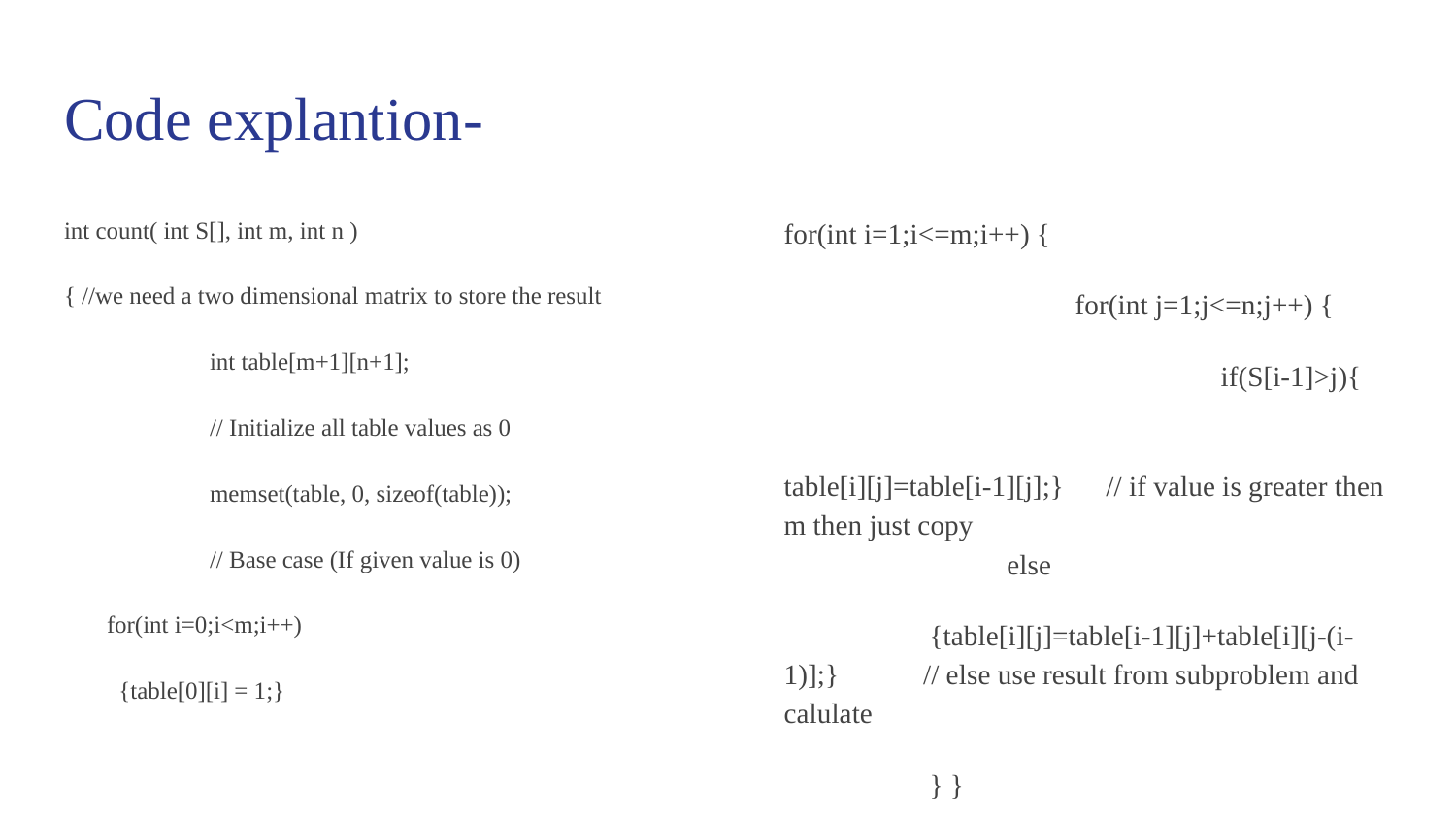

# Code explantion-
int count( int S[], int m, int n )
{ //we need a two dimensional matrix to store the result
	int table[m+1][n+1];
	// Initialize all table values as 0
	memset(table, 0, sizeof(table));
	// Base case (If given value is 0)
       for(int i=0;i<m;i++)
         {table[0][i] = 1;}

for(int i=1;i<=m;i++) {
		for(int j=1;j<=n;j++) {
			if(S[i-1]>j){
				table[i][j]=table[i-1][j];}      // if value is greater then m then just copy				           else
	{table[i][j]=table[i-1][j]+table[i][j-(i-1)];}            // else use result from subproblem and calulate
	} }
	return table[m][n];}